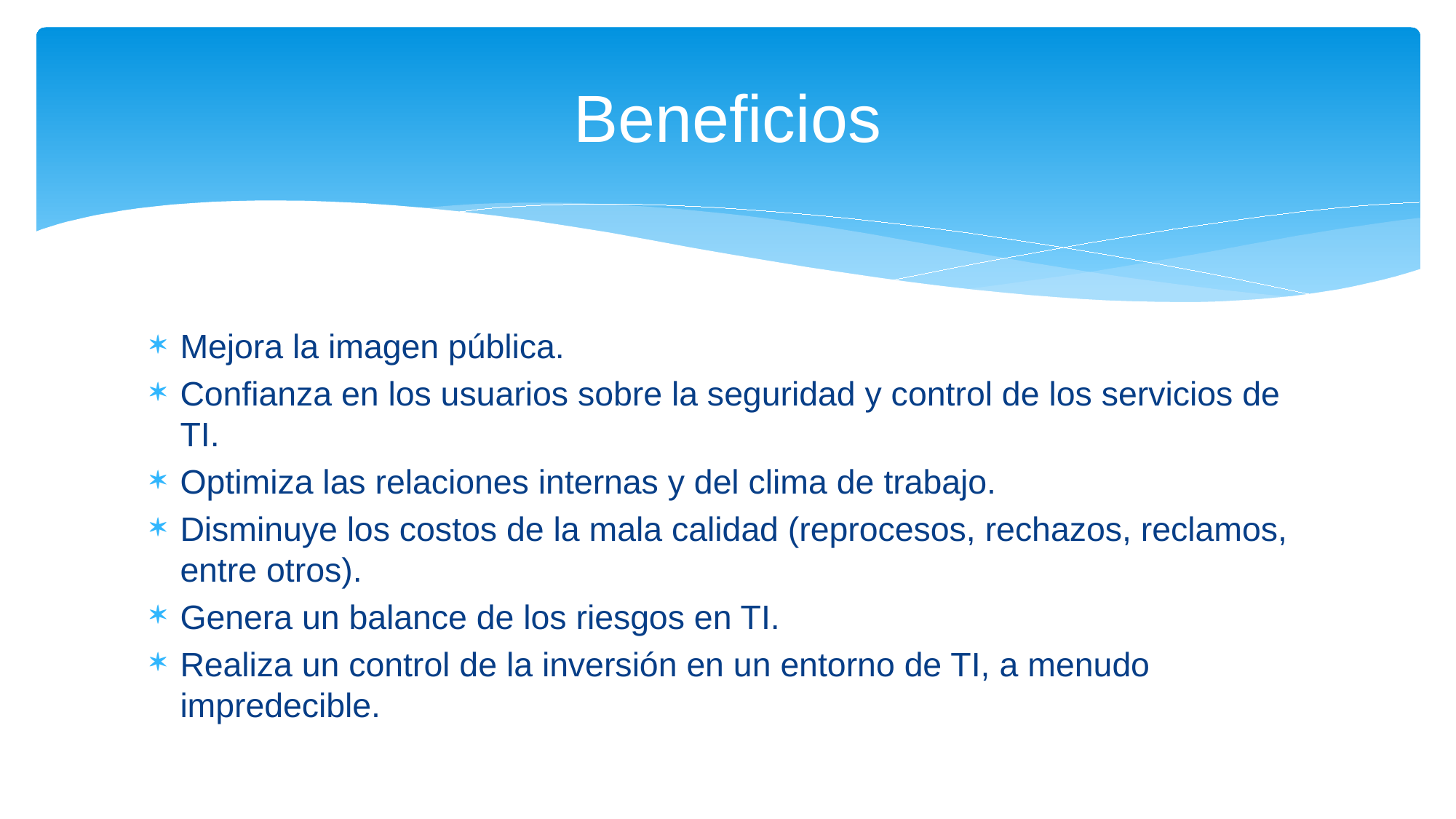

# Beneficios
Mejora la imagen pública.
Confianza en los usuarios sobre la seguridad y control de los servicios de TI.
Optimiza las relaciones internas y del clima de trabajo.
Disminuye los costos de la mala calidad (reprocesos, rechazos, reclamos, entre otros).
Genera un balance de los riesgos en TI.
Realiza un control de la inversión en un entorno de TI, a menudo impredecible.